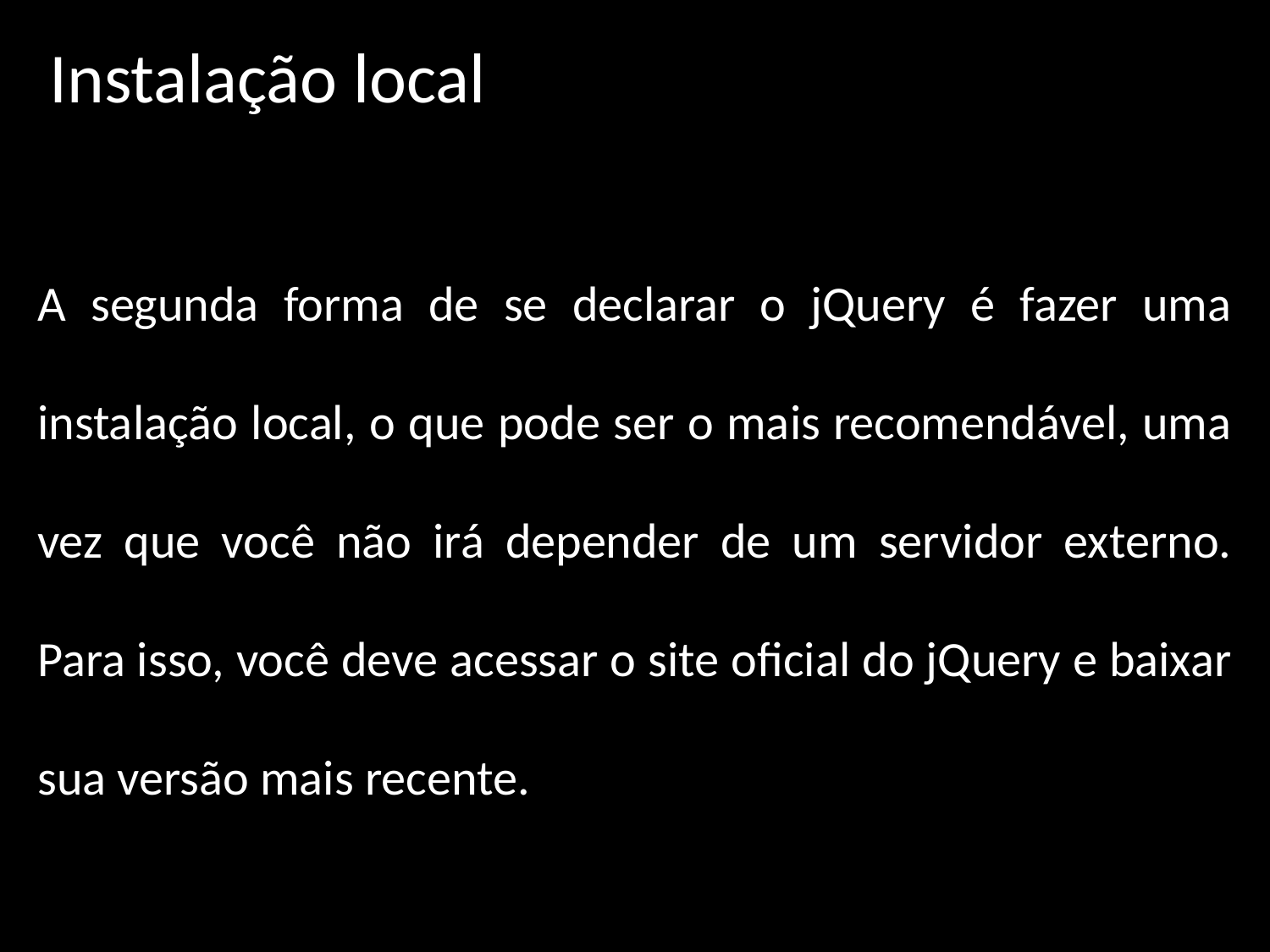

Instalação local
A segunda forma de se declarar o jQuery é fazer uma instalação local, o que pode ser o mais recomendável, uma vez que você não irá depender de um servidor externo. Para isso, você deve acessar o site oficial do jQuery e baixar sua versão mais recente.